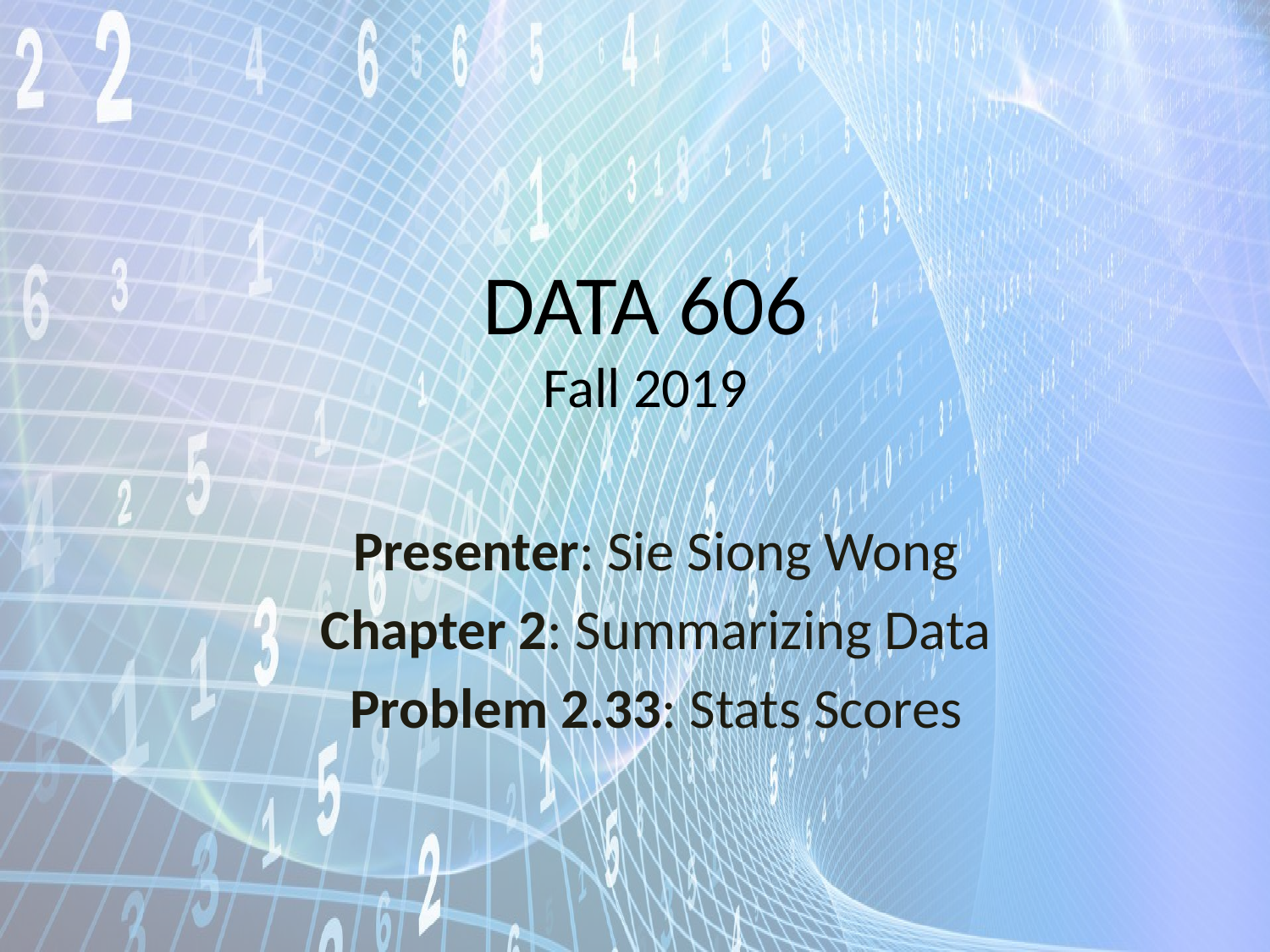

# DATA 606 Fall 2019
Presenter: Sie Siong Wong
Chapter 2: Summarizing Data
Problem 2.33: Stats Scores